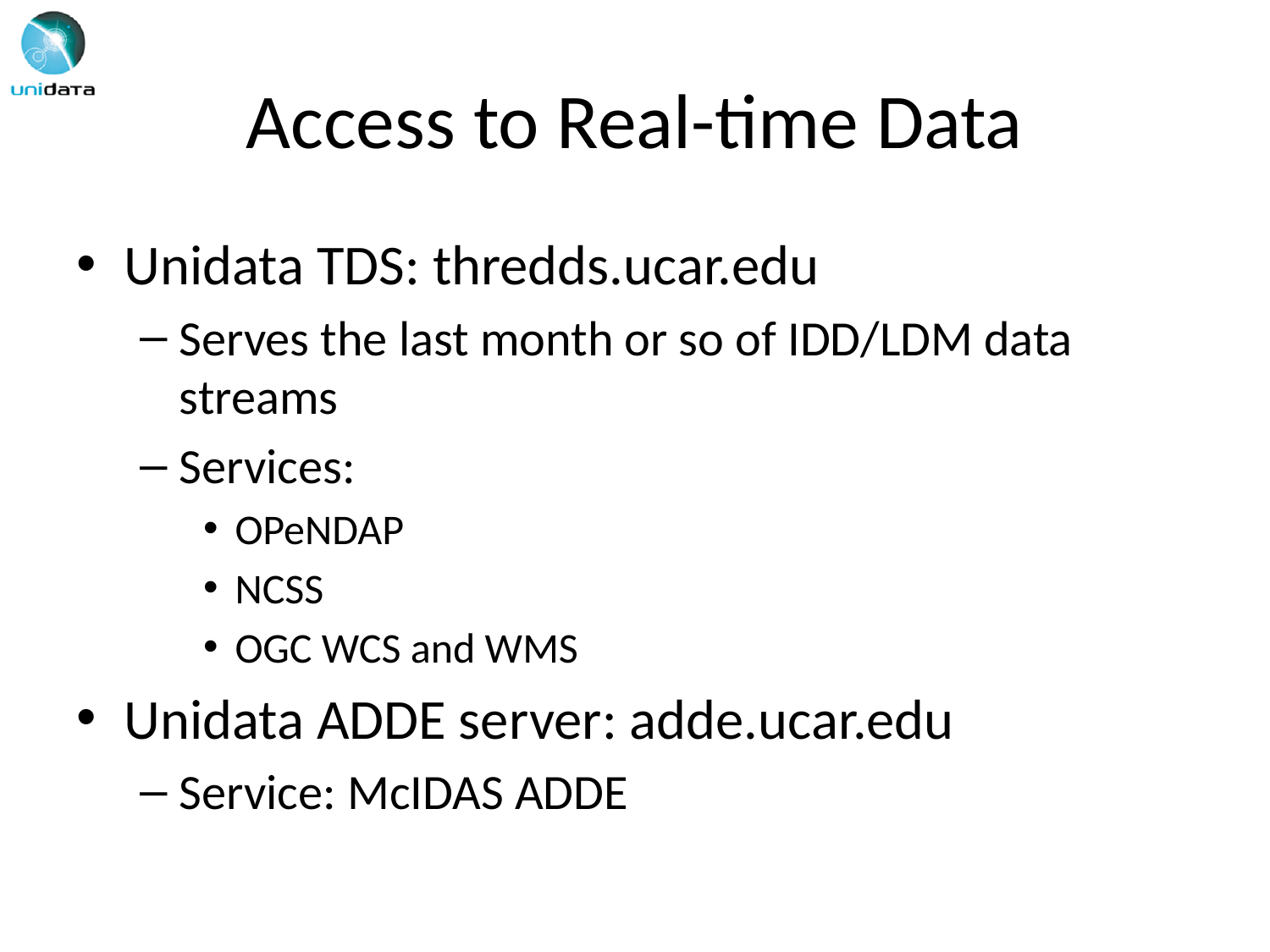

# Access to Real-time Data
Unidata TDS: thredds.ucar.edu
Serves the last month or so of IDD/LDM data streams
Services:
OPeNDAP
NCSS
OGC WCS and WMS
Unidata ADDE server: adde.ucar.edu
Service: McIDAS ADDE